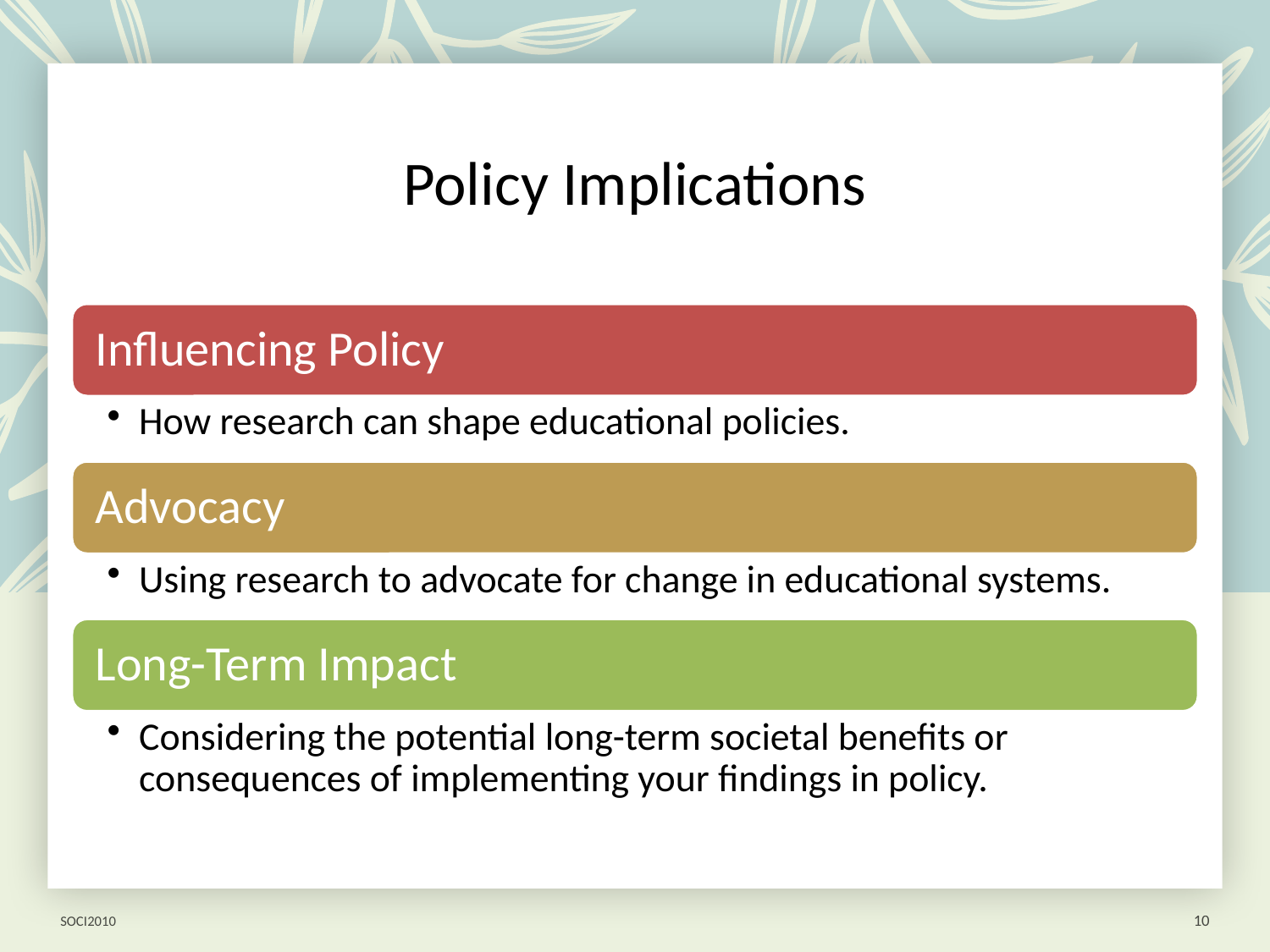

# Policy Implications
Influencing Policy
How research can shape educational policies.
Advocacy
Using research to advocate for change in educational systems.
Long-Term Impact
Considering the potential long-term societal benefits or consequences of implementing your findings in policy.
SOCI2010
10